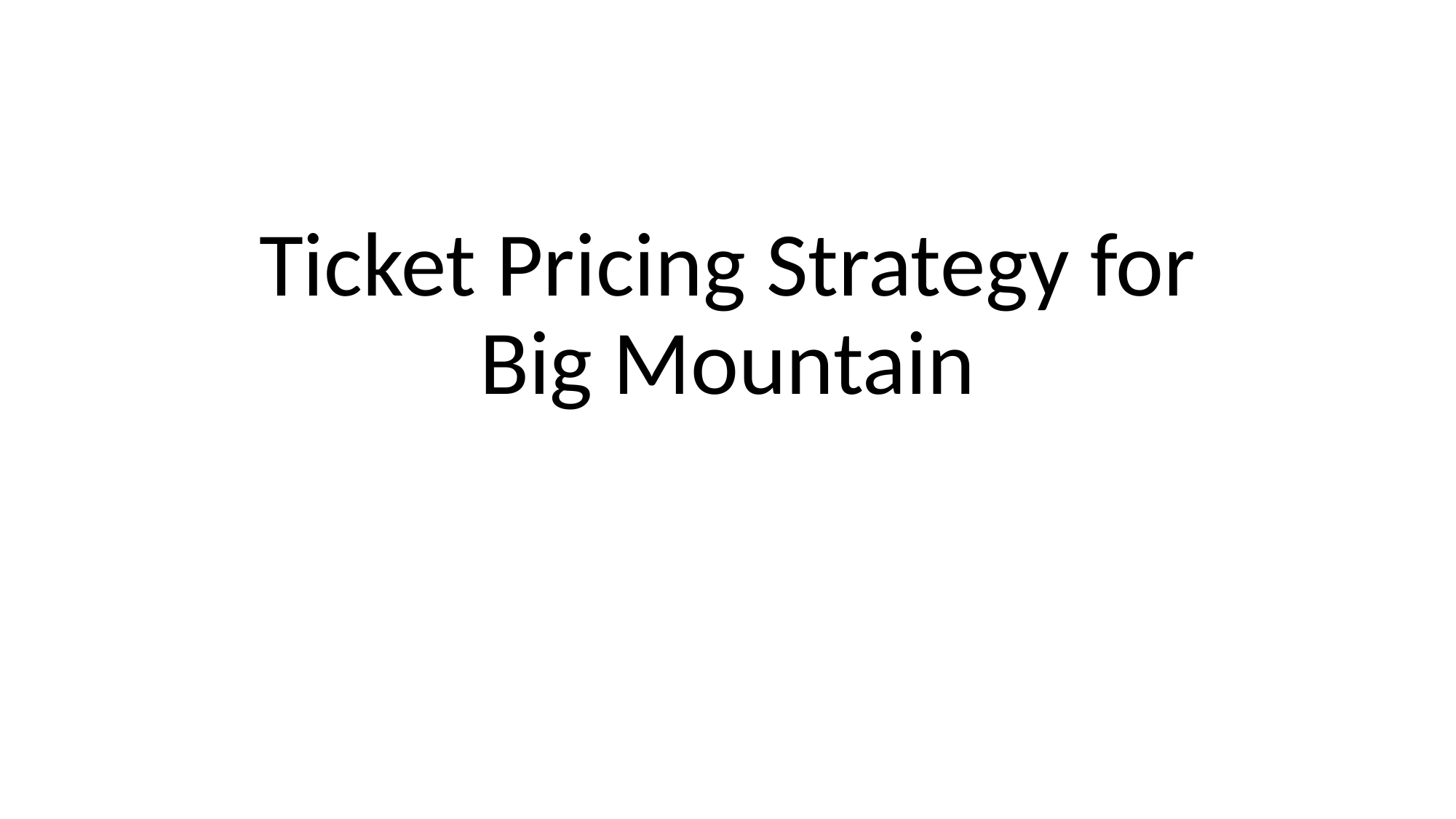

# Ticket Pricing Strategy for Big Mountain